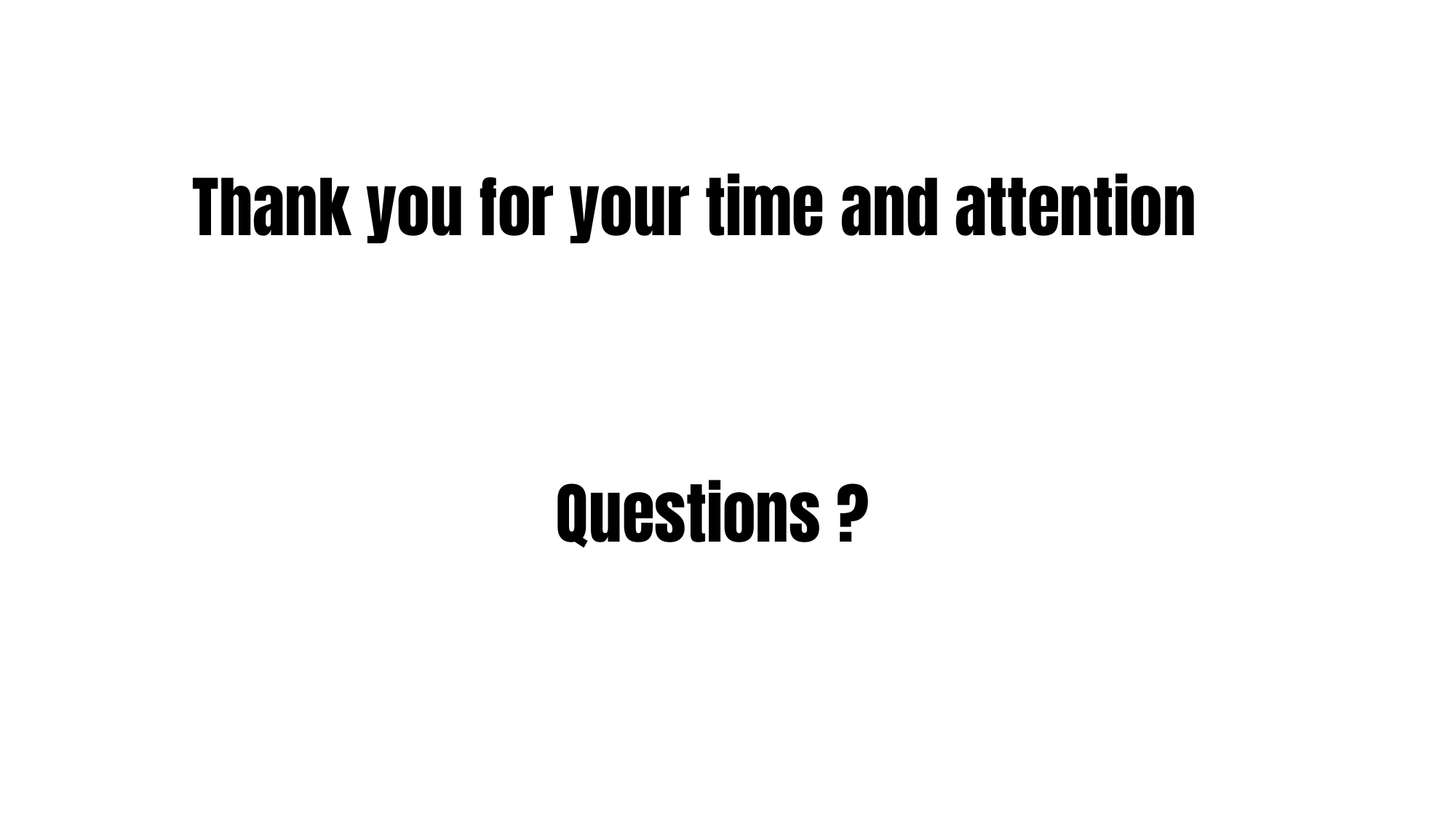

# Thank you for your time and attention
Questions ?